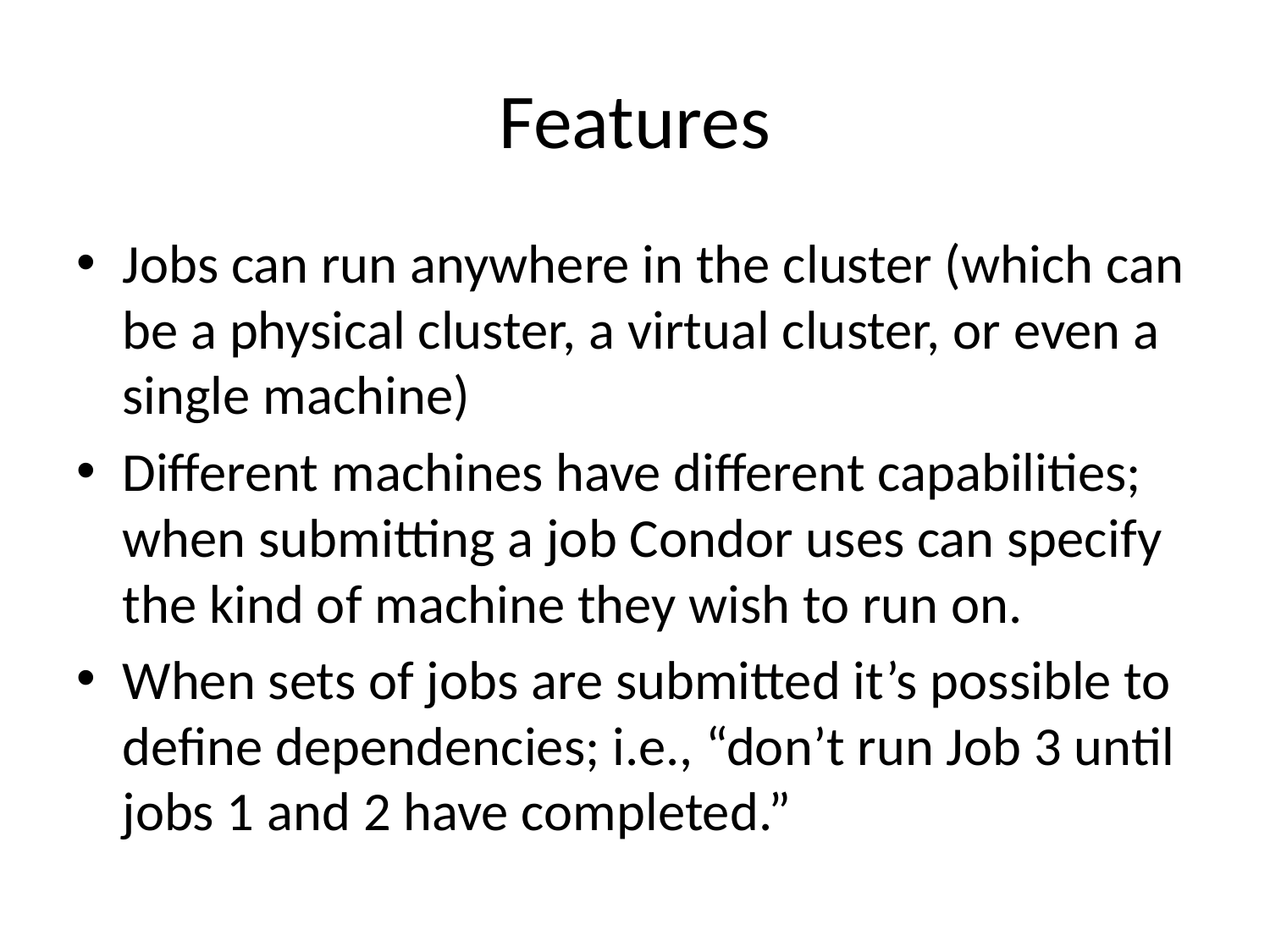

# Features
Jobs can run anywhere in the cluster (which can be a physical cluster, a virtual cluster, or even a single machine)
Different machines have different capabilities; when submitting a job Condor uses can specify the kind of machine they wish to run on.
When sets of jobs are submitted it’s possible to define dependencies; i.e., “don’t run Job 3 until jobs 1 and 2 have completed.”